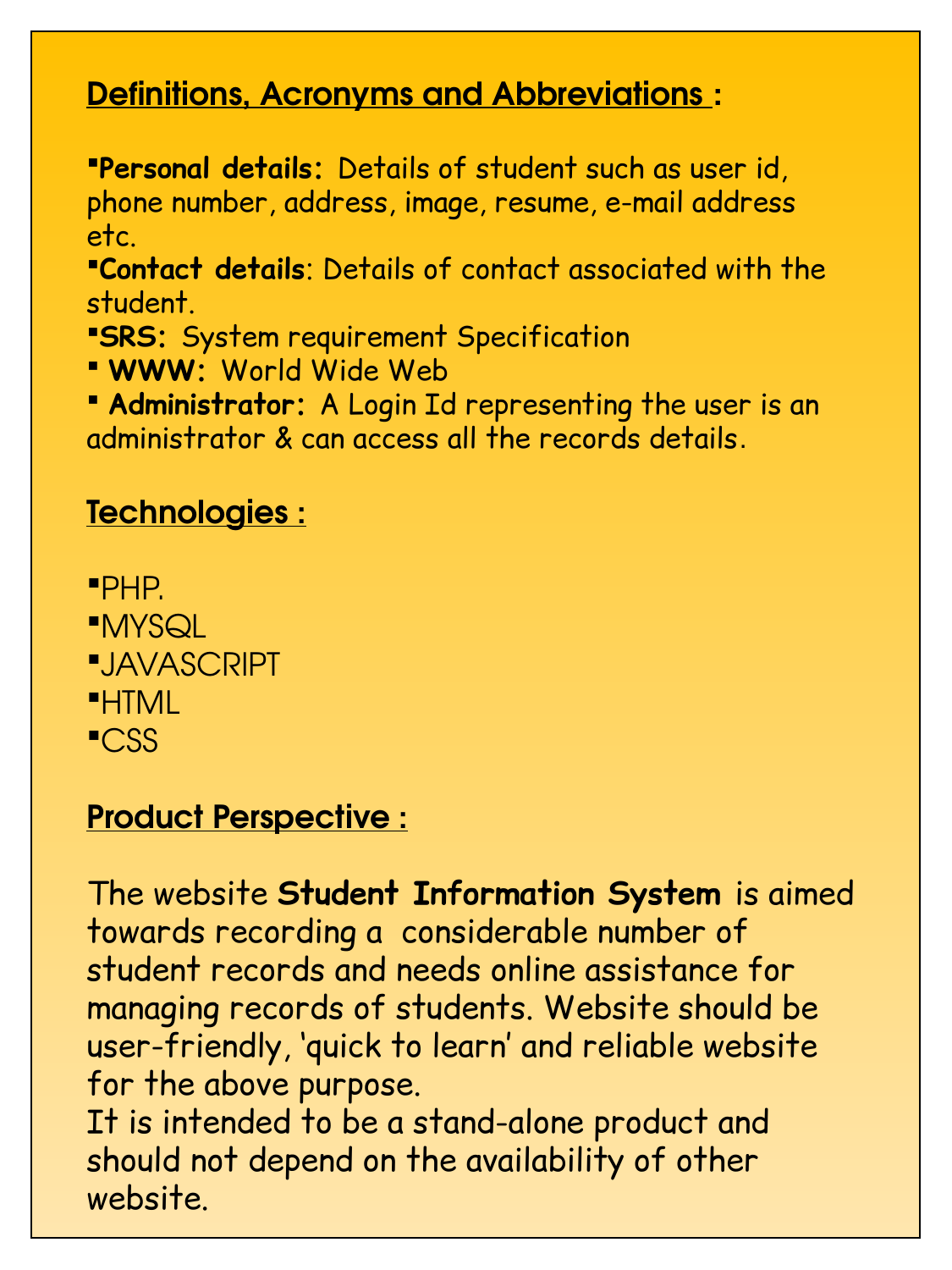

Definitions, Acronyms and Abbreviations :

Personal details: Details of student such as user id, phone number, address, image, resume, e-mail address etc.
Contact details: Details of contact associated with the student.
SRS: System requirement Specification
 WWW: World Wide Web
 Administrator: A Login Id representing the user is an administrator & can access all the records details.

Technologies :

PHP.
MYSQL
JAVASCRIPT
HTML
CSS

Product Perspective :

The website Student Information System is aimed towards recording a  considerable number of student records and needs online assistance for
managing records of students. Website should be user-friendly, ‘quick to learn’ and reliable website for the above purpose.
It is intended to be a stand-alone product and should not depend on the availability of other
website.
..
6